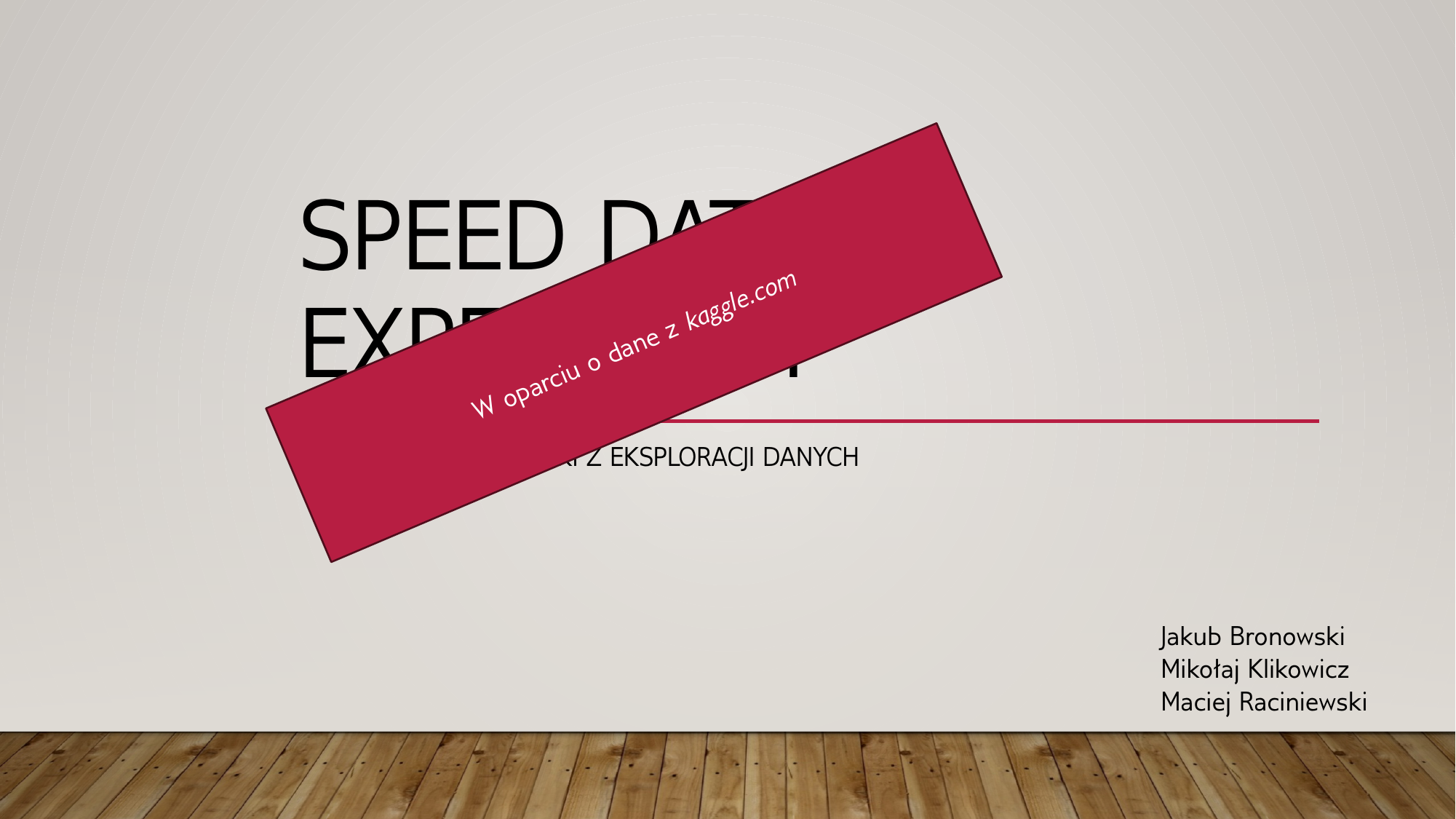

# Speed Dating Experiment
W oparciu o dane z kaggle.com
Najciekawsze wnioski z eksploracji danych

Jakub Bronowski
Mikołaj Klikowicz
Maciej Raciniewski